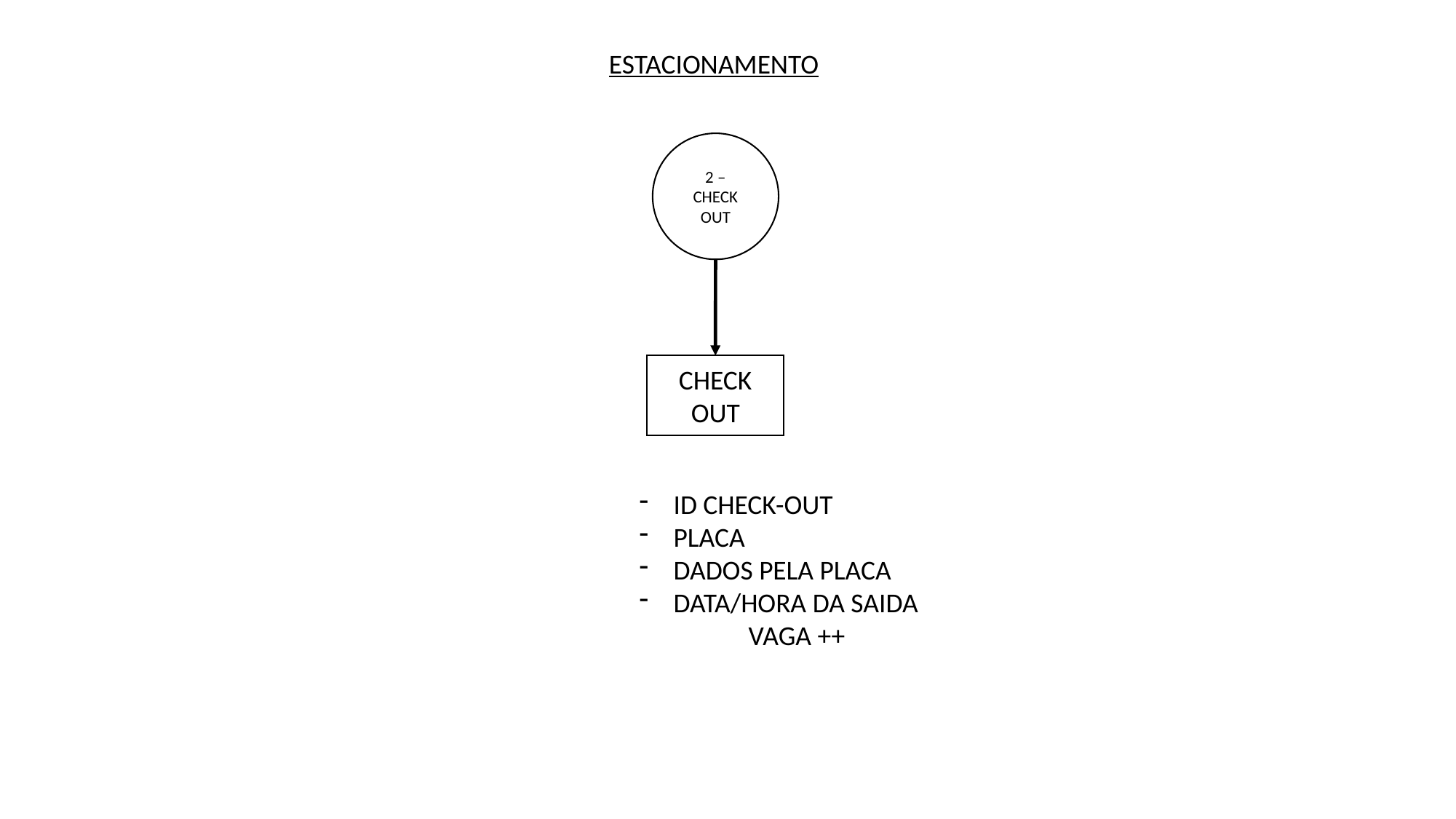

ESTACIONAMENTO
2 – CHECK OUT
CHECK OUT
ID CHECK-OUT
PLACA
DADOS PELA PLACA
DATA/HORA DA SAIDA
VAGA ++